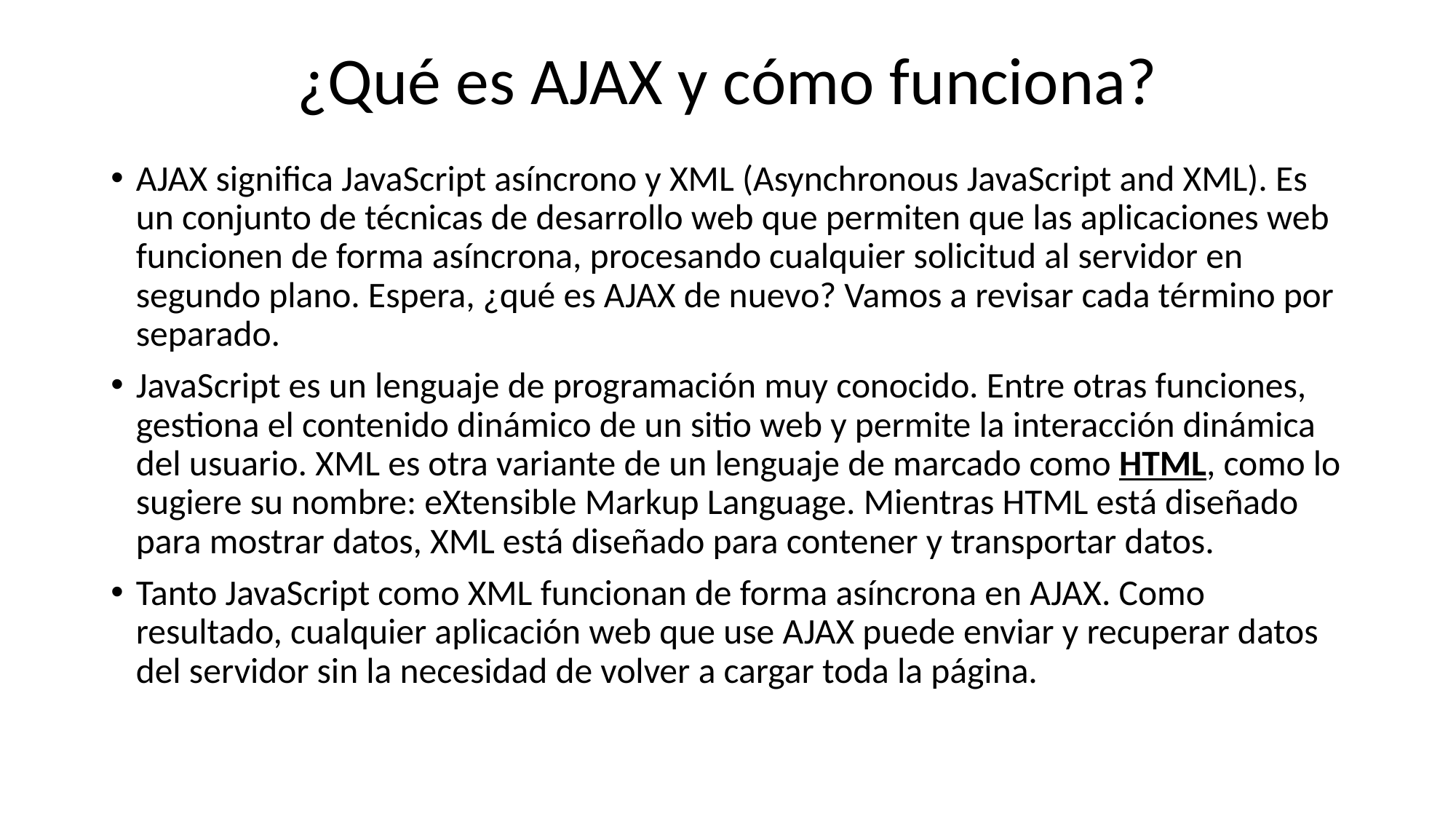

# ¿Qué es AJAX y cómo funciona?
AJAX significa JavaScript asíncrono y XML (Asynchronous JavaScript and XML). Es un conjunto de técnicas de desarrollo web que permiten que las aplicaciones web funcionen de forma asíncrona, procesando cualquier solicitud al servidor en segundo plano. Espera, ¿qué es AJAX de nuevo? Vamos a revisar cada término por separado.
JavaScript es un lenguaje de programación muy conocido. Entre otras funciones, gestiona el contenido dinámico de un sitio web y permite la interacción dinámica del usuario. XML es otra variante de un lenguaje de marcado como HTML, como lo sugiere su nombre: eXtensible Markup Language. Mientras HTML está diseñado para mostrar datos, XML está diseñado para contener y transportar datos.
Tanto JavaScript como XML funcionan de forma asíncrona en AJAX. Como resultado, cualquier aplicación web que use AJAX puede enviar y recuperar datos del servidor sin la necesidad de volver a cargar toda la página.